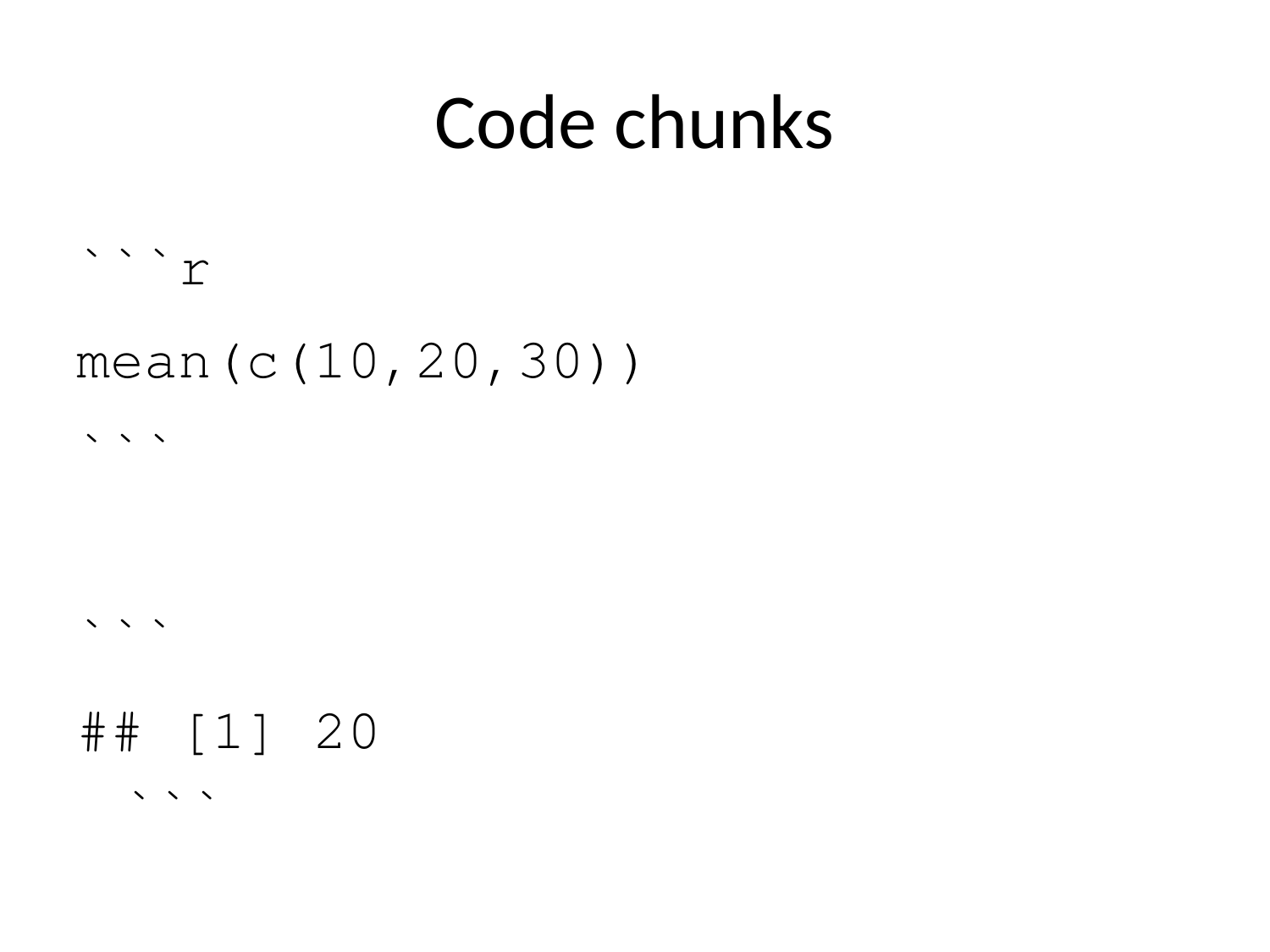

# Code chunks
```r
mean(c(10,20,30))
```

```
## [1] 20
```